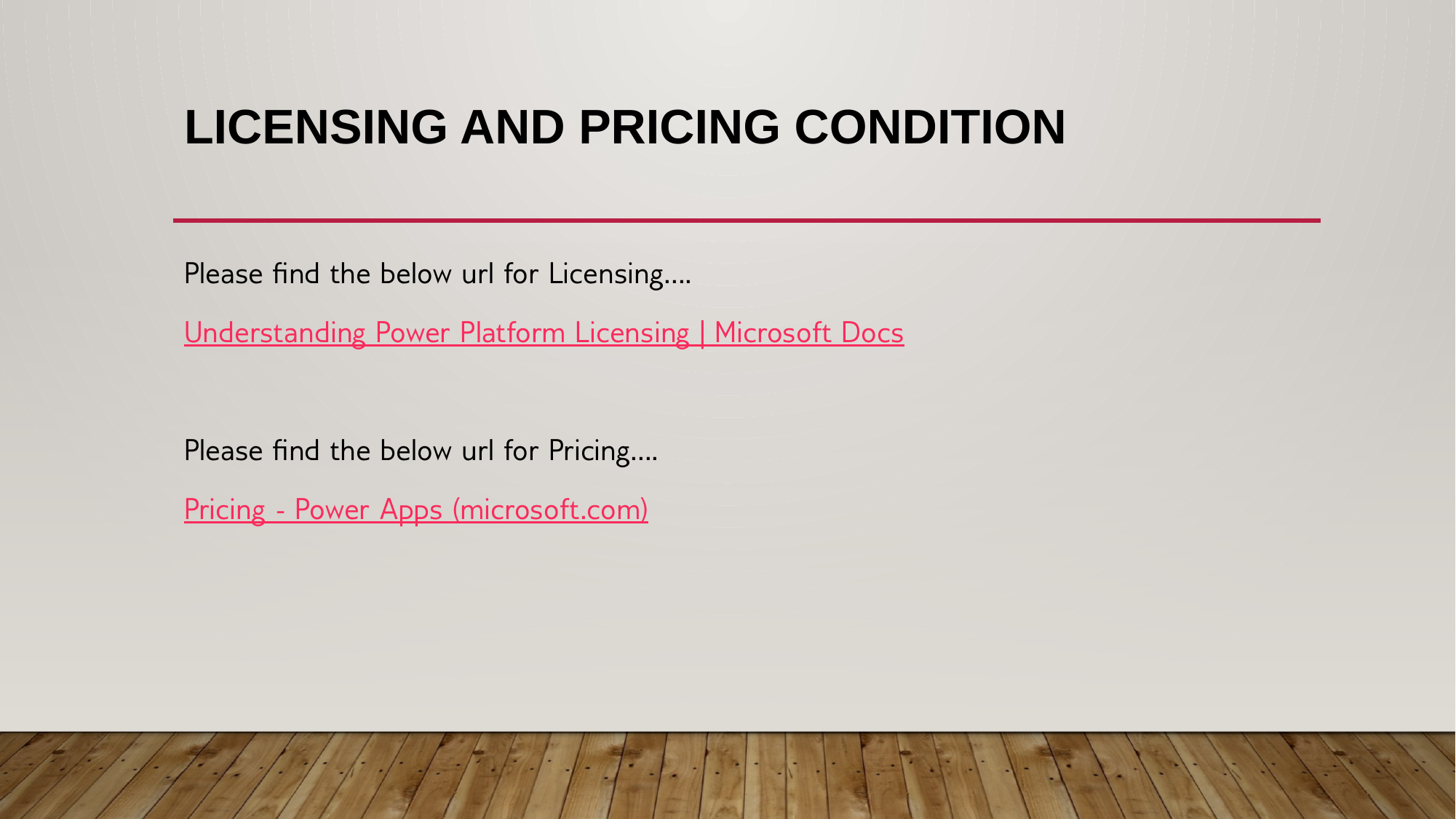

# Licensing and Pricing Condition
Please find the below url for Licensing....
Understanding Power Platform Licensing | Microsoft Docs

Please find the below url for Pricing....
Pricing - Power Apps (microsoft.com)